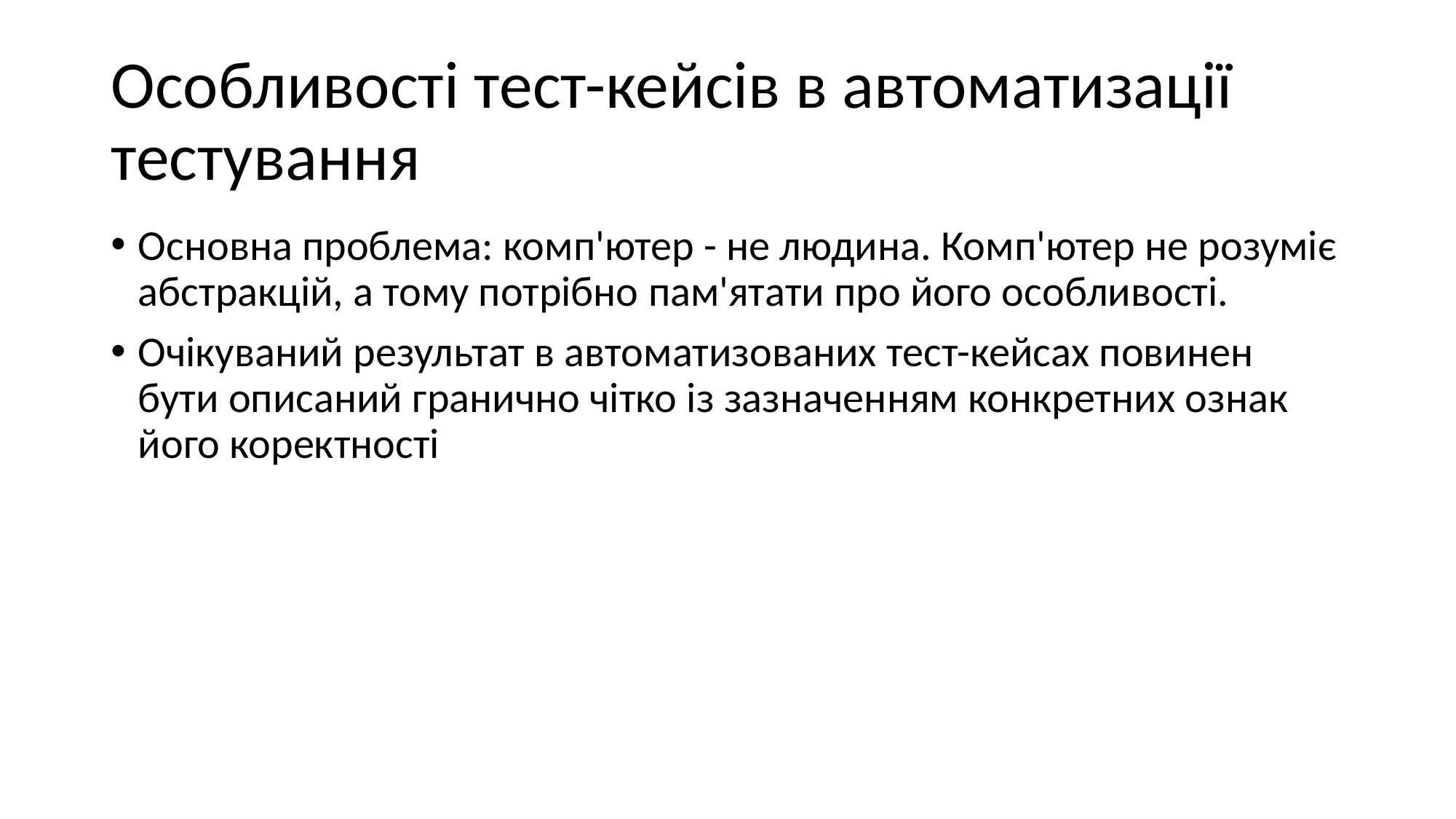

# Особливості тест-кейсів в автоматизації тестування
Основна проблема: комп'ютер - не людина. Комп'ютер не розуміє абстракцій, а тому потрібно пам'ятати про його особливості.
Очікуваний результат в автоматизованих тест-кейсах повинен бути описаний гранично чітко із зазначенням конкретних ознак його коректності